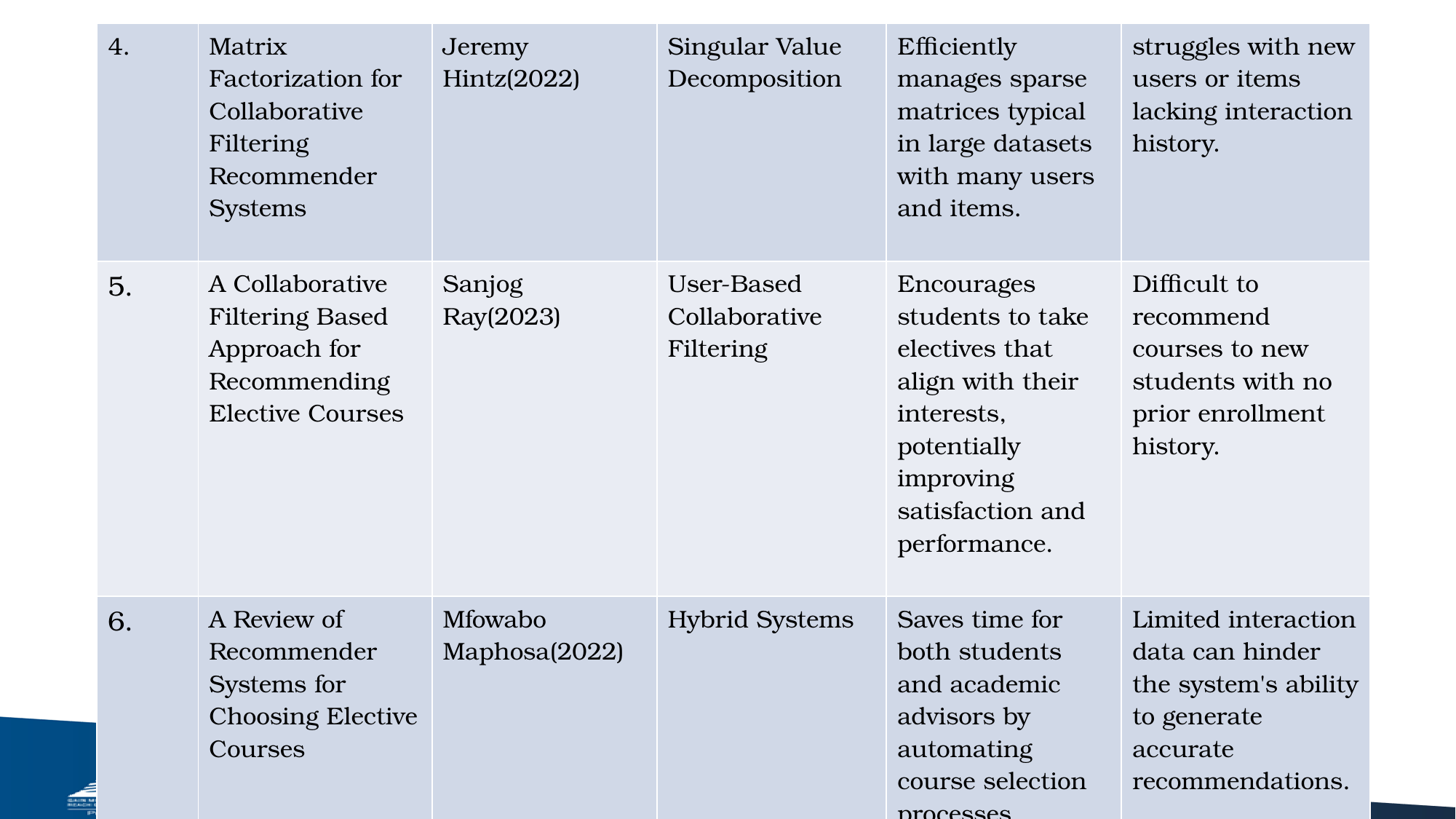

| 4. | Matrix Factorization for Collaborative Filtering Recommender Systems | Jeremy Hintz(2022) | Singular Value Decomposition | Efficiently manages sparse matrices typical in large datasets with many users and items. | struggles with new users or items lacking interaction history. |
| --- | --- | --- | --- | --- | --- |
| 5. | A Collaborative Filtering Based Approach for Recommending Elective Courses | Sanjog Ray(2023) | User-Based Collaborative Filtering | Encourages students to take electives that align with their interests, potentially improving satisfaction and performance. | Difficult to recommend courses to new students with no prior enrollment history. |
| 6. | A Review of Recommender Systems for Choosing Elective Courses | Mfowabo Maphosa(2022) | Hybrid Systems | Saves time for both students and academic advisors by automating course selection processes. | Limited interaction data can hinder the system's ability to generate accurate recommendations. |